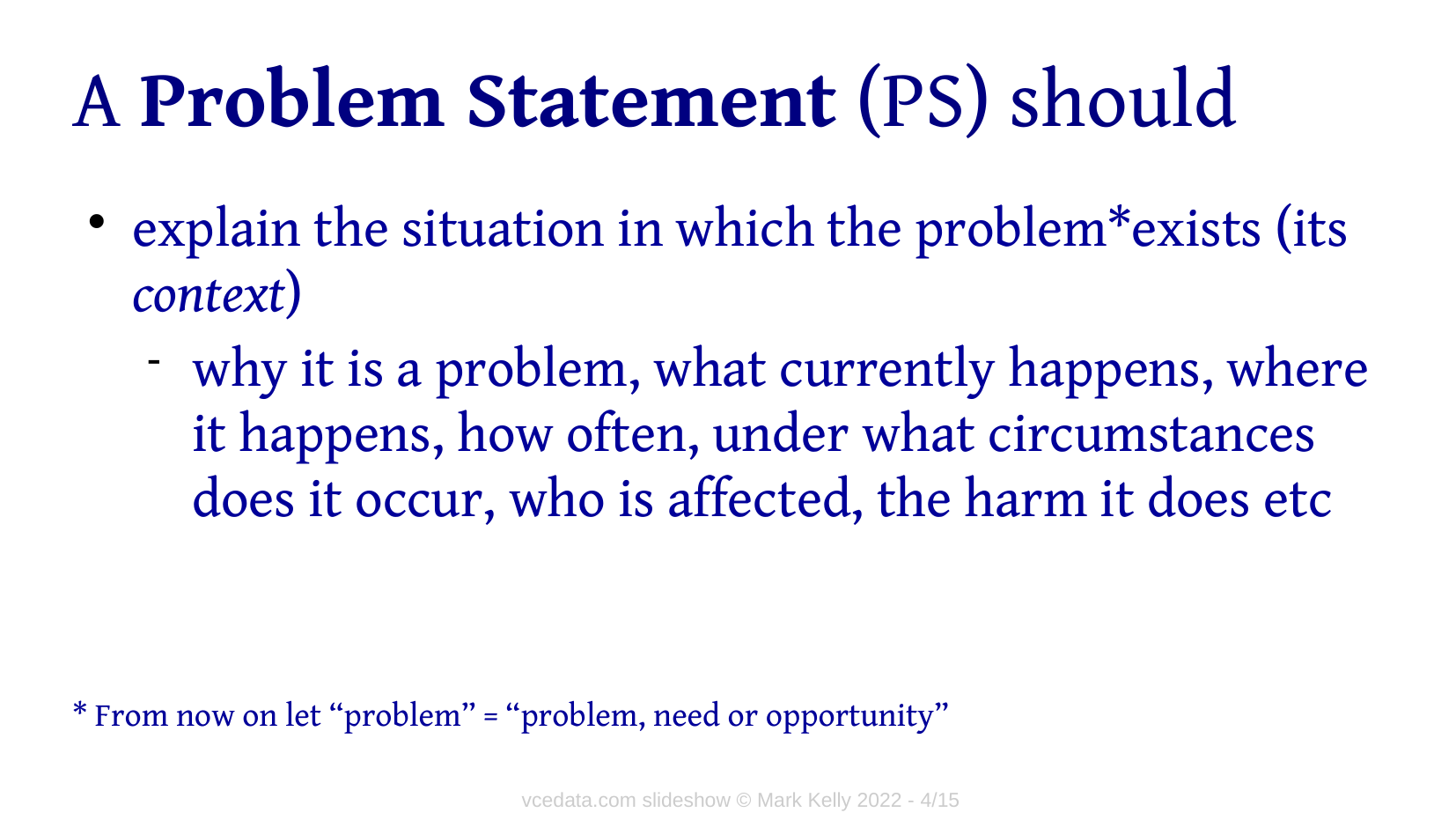

# A Problem Statement (PS) should
explain the situation in which the problem*exists (its context)
why it is a problem, what currently happens, where it happens, how often, under what circumstances does it occur, who is affected, the harm it does etc

* From now on let “problem” = “problem, need or opportunity”
vcedata.com slideshow © Mark Kelly 2022 - 4/15